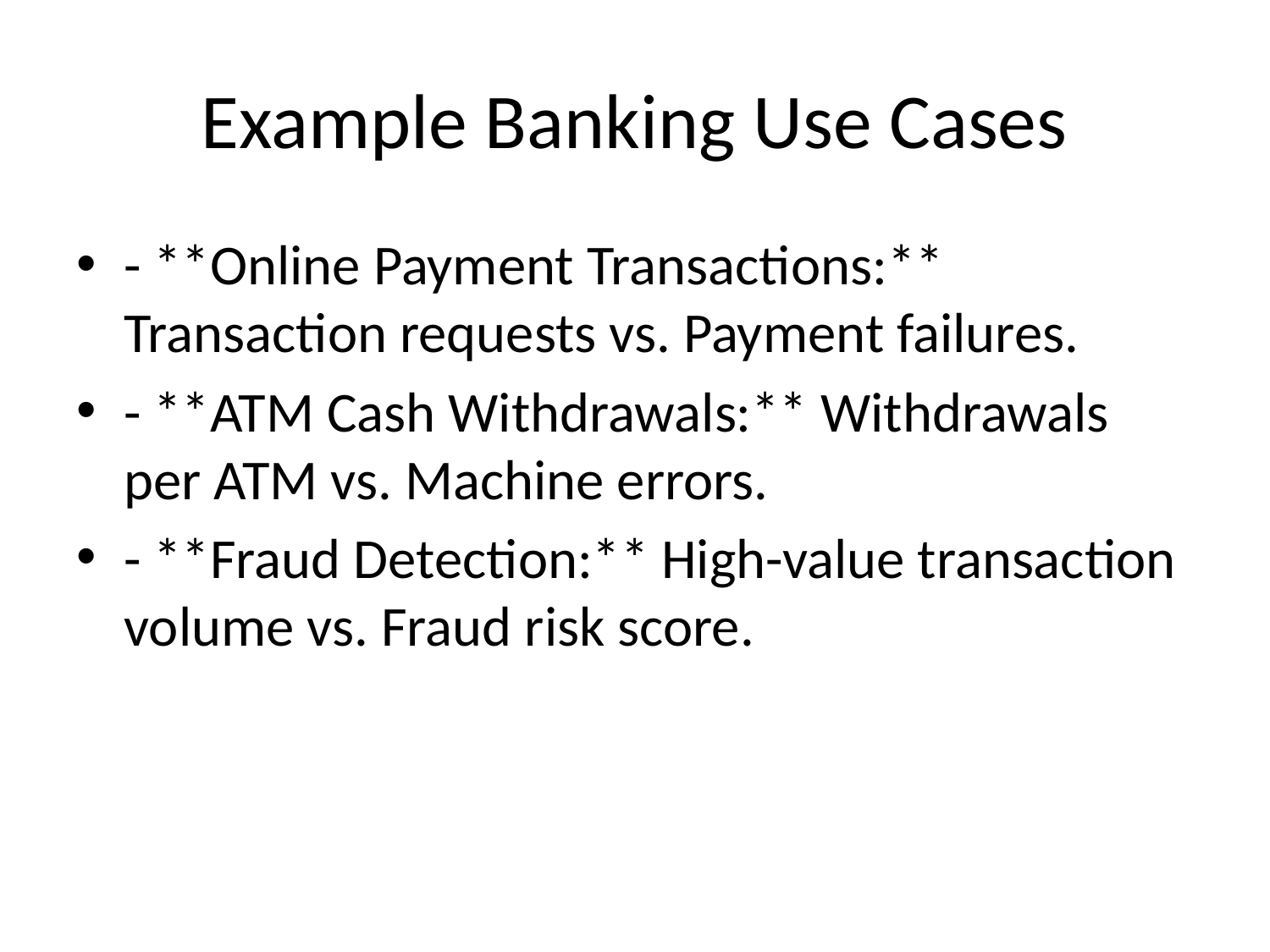

# Example Banking Use Cases
- **Online Payment Transactions:** Transaction requests vs. Payment failures.
- **ATM Cash Withdrawals:** Withdrawals per ATM vs. Machine errors.
- **Fraud Detection:** High-value transaction volume vs. Fraud risk score.